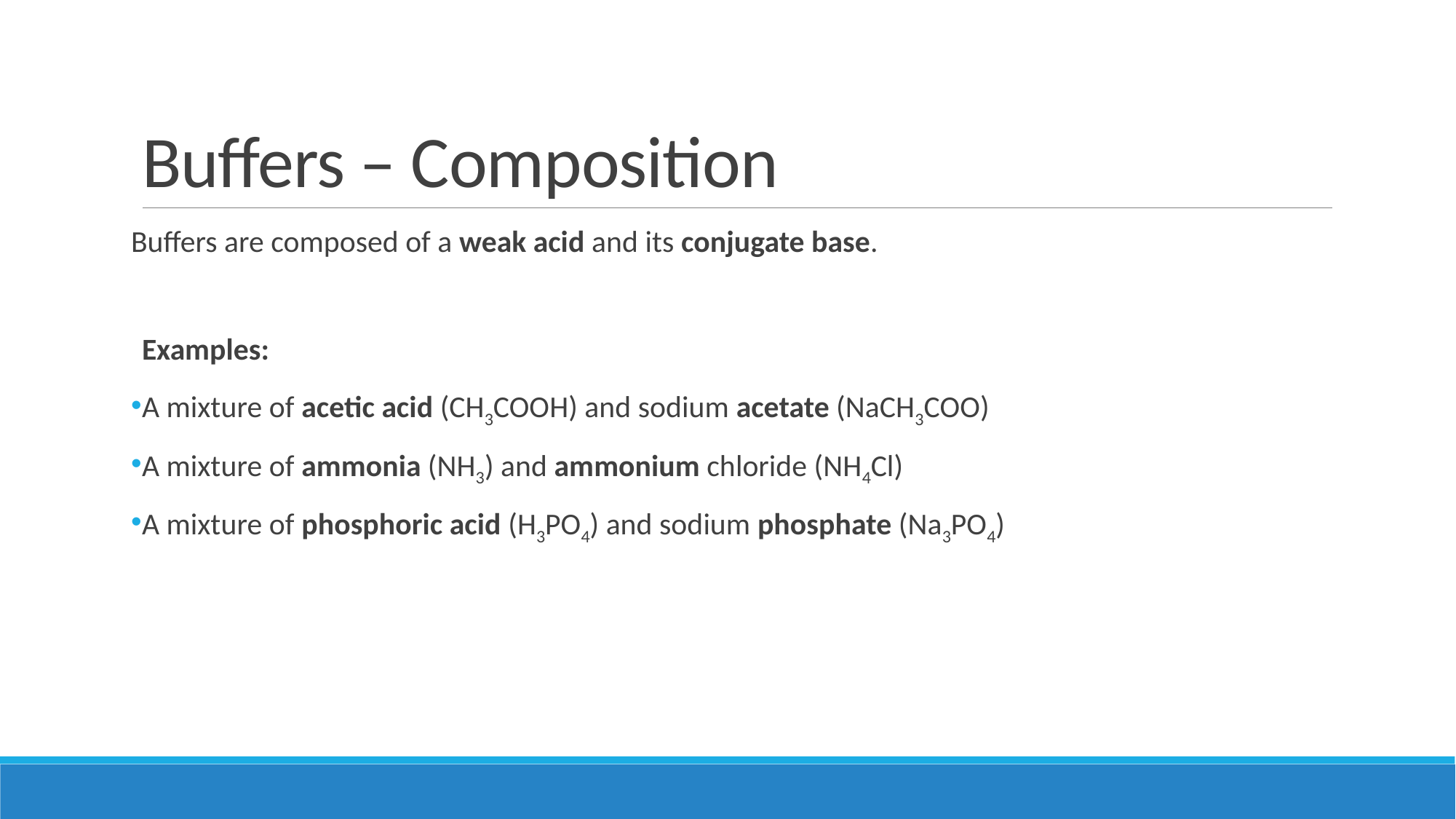

# Buffers – Composition
Buffers are composed of a weak acid and its conjugate base.

Examples:
A mixture of acetic acid (CH3COOH) and sodium acetate (NaCH3COO)
A mixture of ammonia (NH3) and ammonium chloride (NH4Cl)
A mixture of phosphoric acid (H3PO4) and sodium phosphate (Na3PO4)